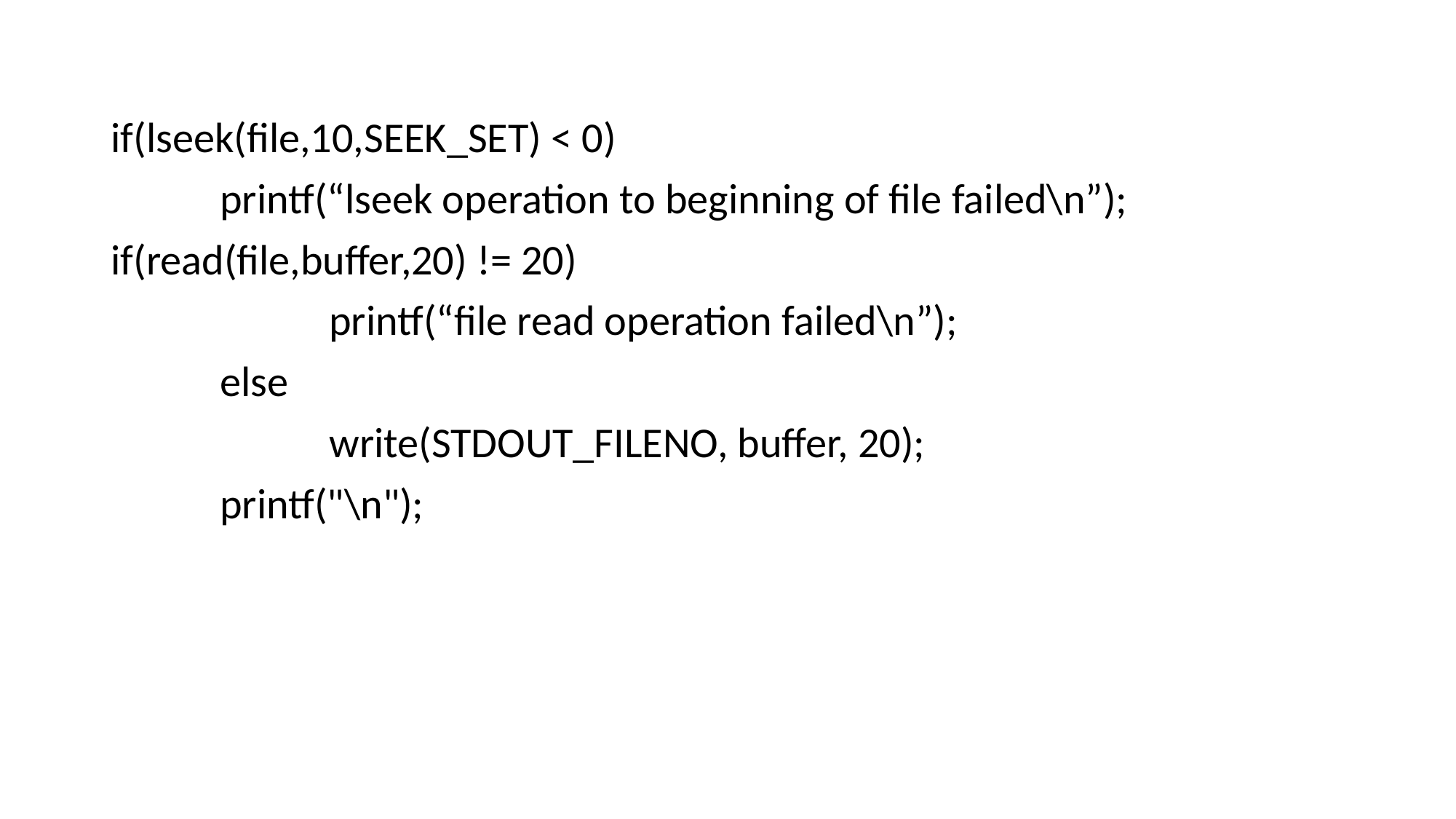

if(lseek(file,10,SEEK_SET) < 0)
	printf(“lseek operation to beginning of file failed\n”);
if(read(file,buffer,20) != 20)
		printf(“file read operation failed\n”);
	else
		write(STDOUT_FILENO, buffer, 20);
	printf("\n");